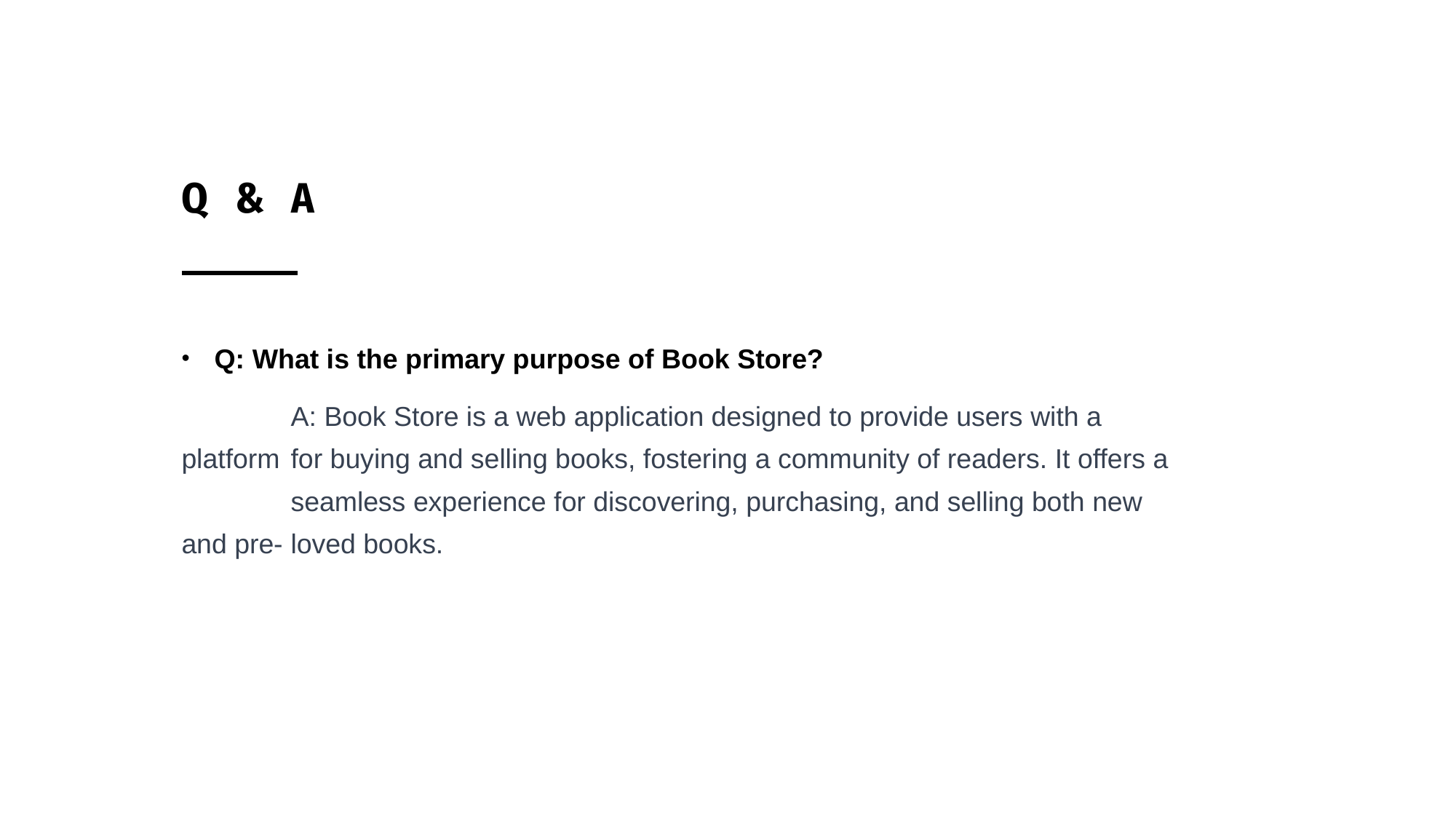

# Q & A
Q: What is the primary purpose of Book Store?
	A: Book Store is a web application designed to provide users with a platform 	for buying and selling books, fostering a community of readers. It offers a 	seamless experience for discovering, purchasing, and selling both new and pre-	loved books.